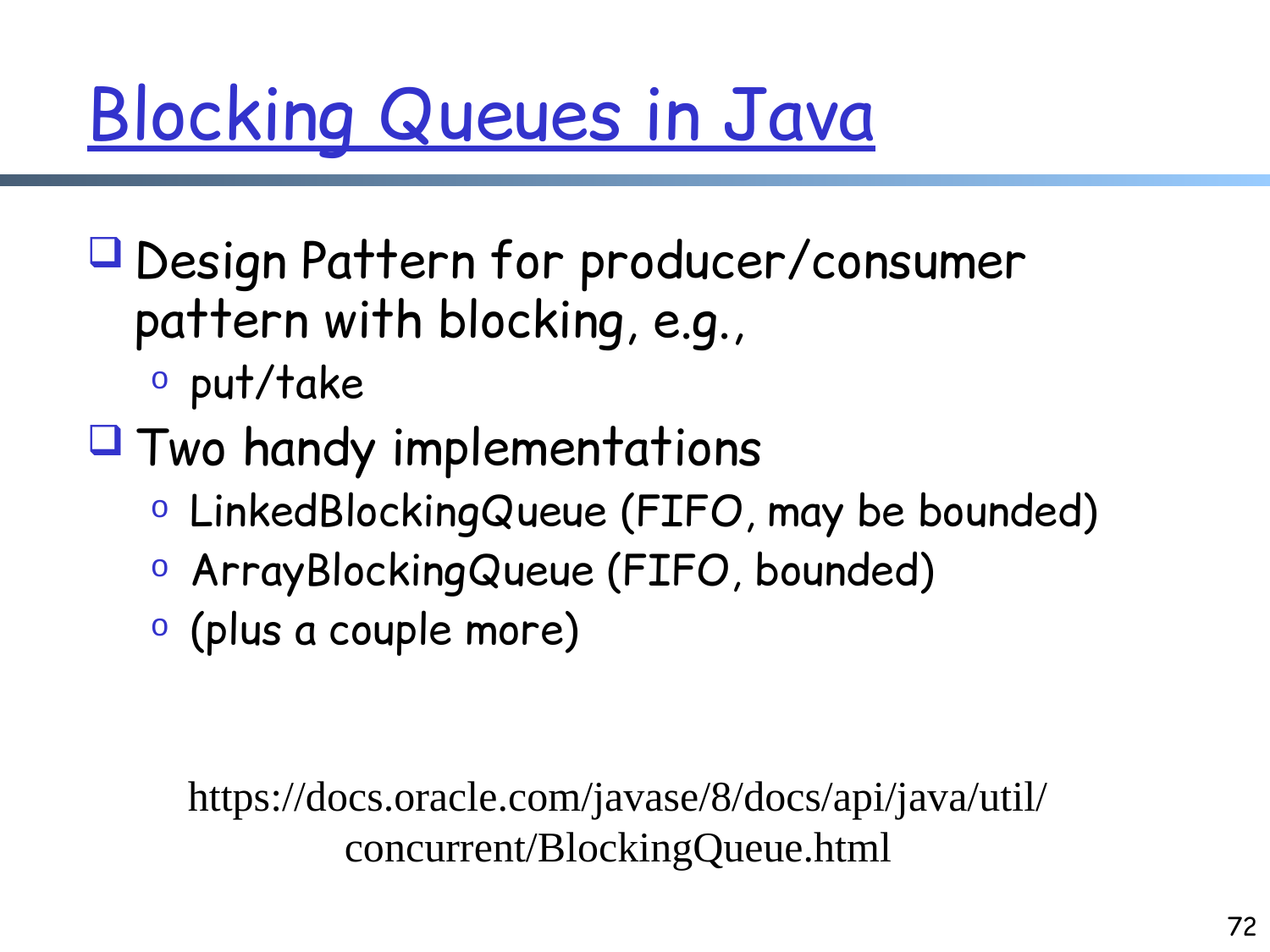

# Blocking Queues in Java
Design Pattern for producer/consumer pattern with blocking, e.g.,
put/take
Two handy implementations
LinkedBlockingQueue (FIFO, may be bounded)
ArrayBlockingQueue (FIFO, bounded)
(plus a couple more)
https://docs.oracle.com/javase/8/docs/api/java/util/concurrent/BlockingQueue.html
72